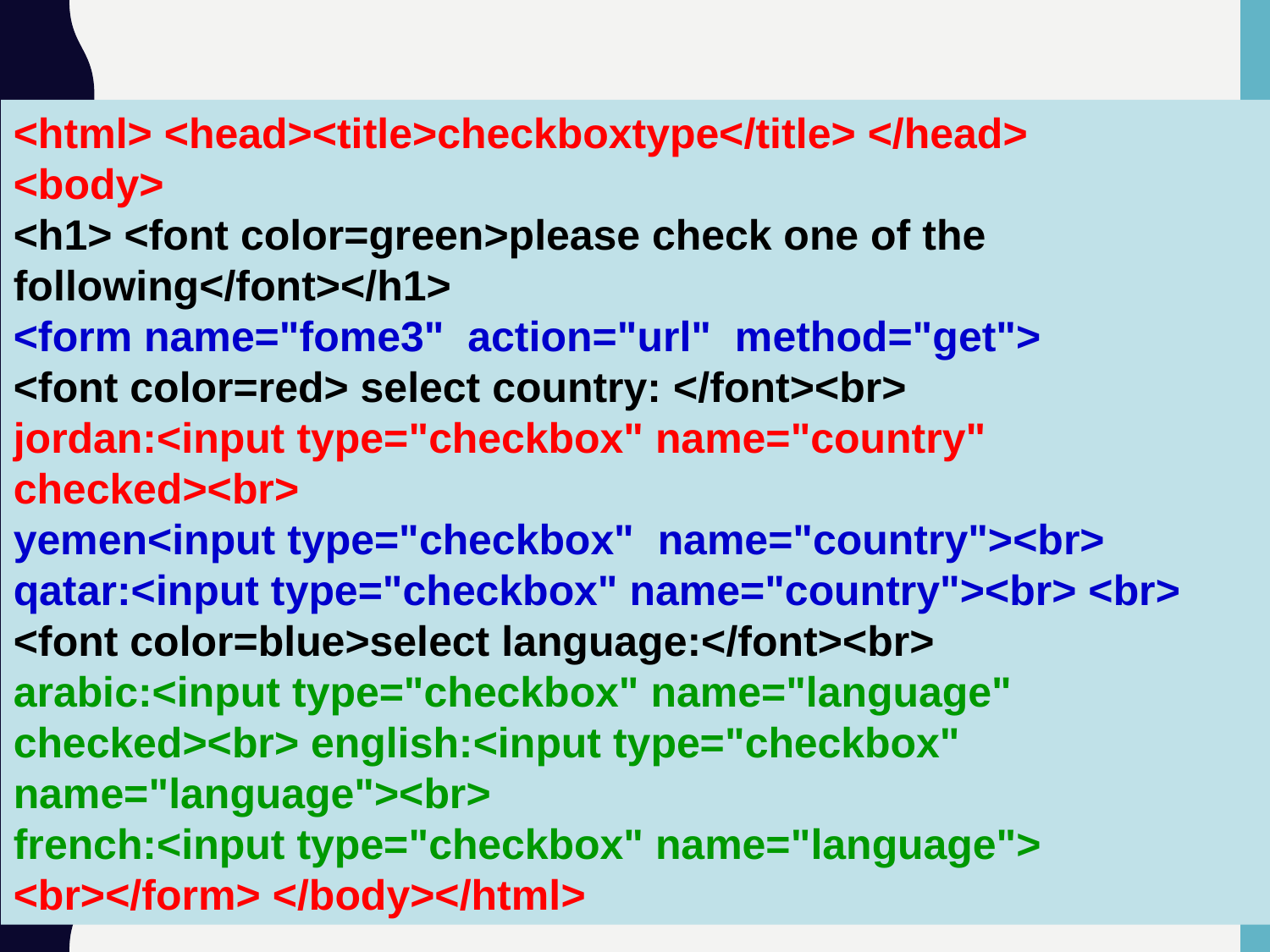

<html> <head><title>checkboxtype</title> </head>
<body>
<h1> <font color=green>please check one of the following</font></h1>
<form name="fome3"  action="url"  method="get">
<font color=red> select country: </font><br>
jordan:<input type="checkbox" name="country"  checked><br>
yemen<input type="checkbox"  name="country"><br>
qatar:<input type="checkbox" name="country"><br> <br>
<font color=blue>select language:</font><br>
arabic:<input type="checkbox" name="language"  checked><br> english:<input type="checkbox" name="language"><br>
french:<input type="checkbox" name="language"> <br></form> </body></html>
47